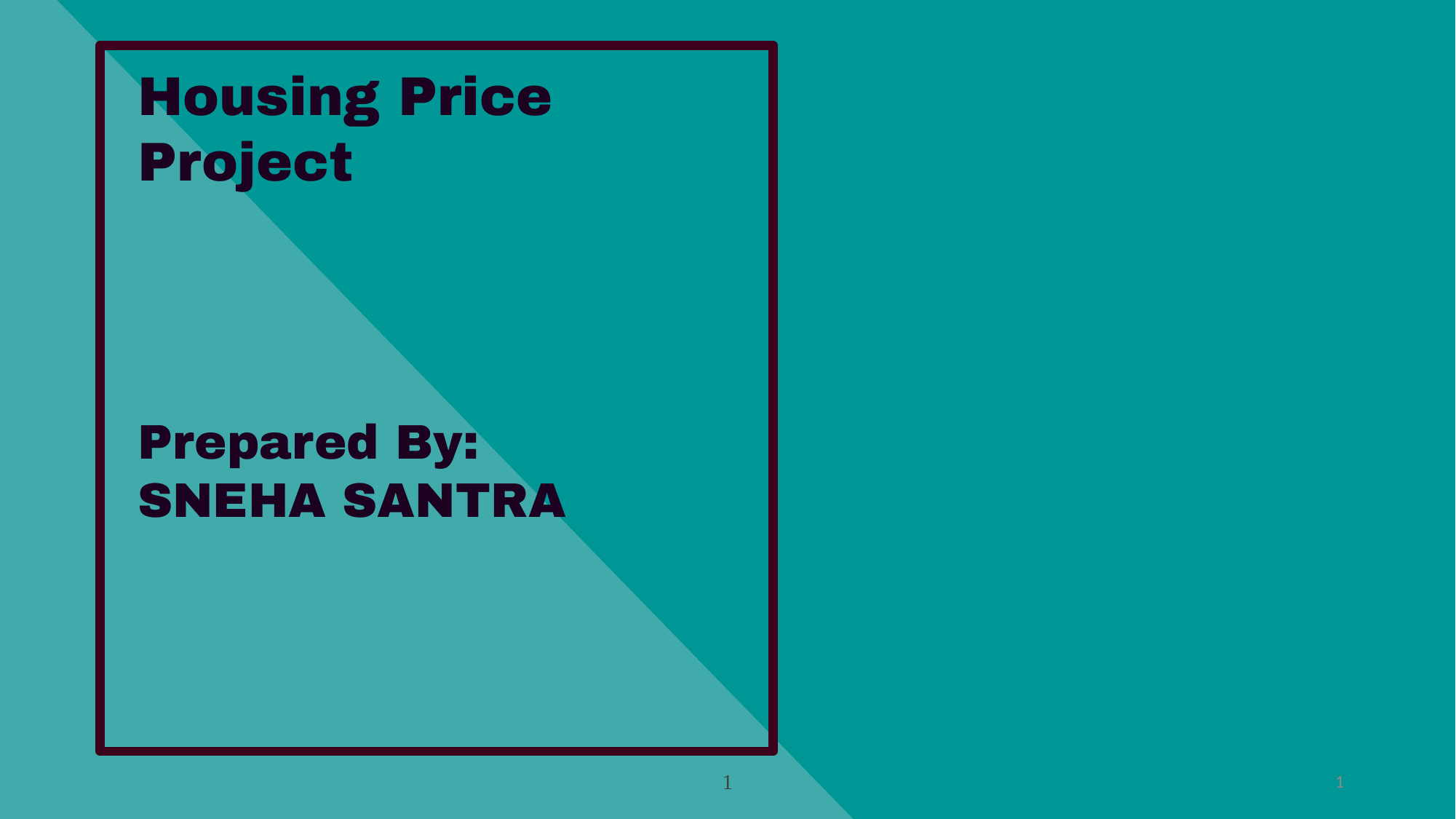

Housing Price Project

Prepared By:
SNEHA SANTRA
1
1